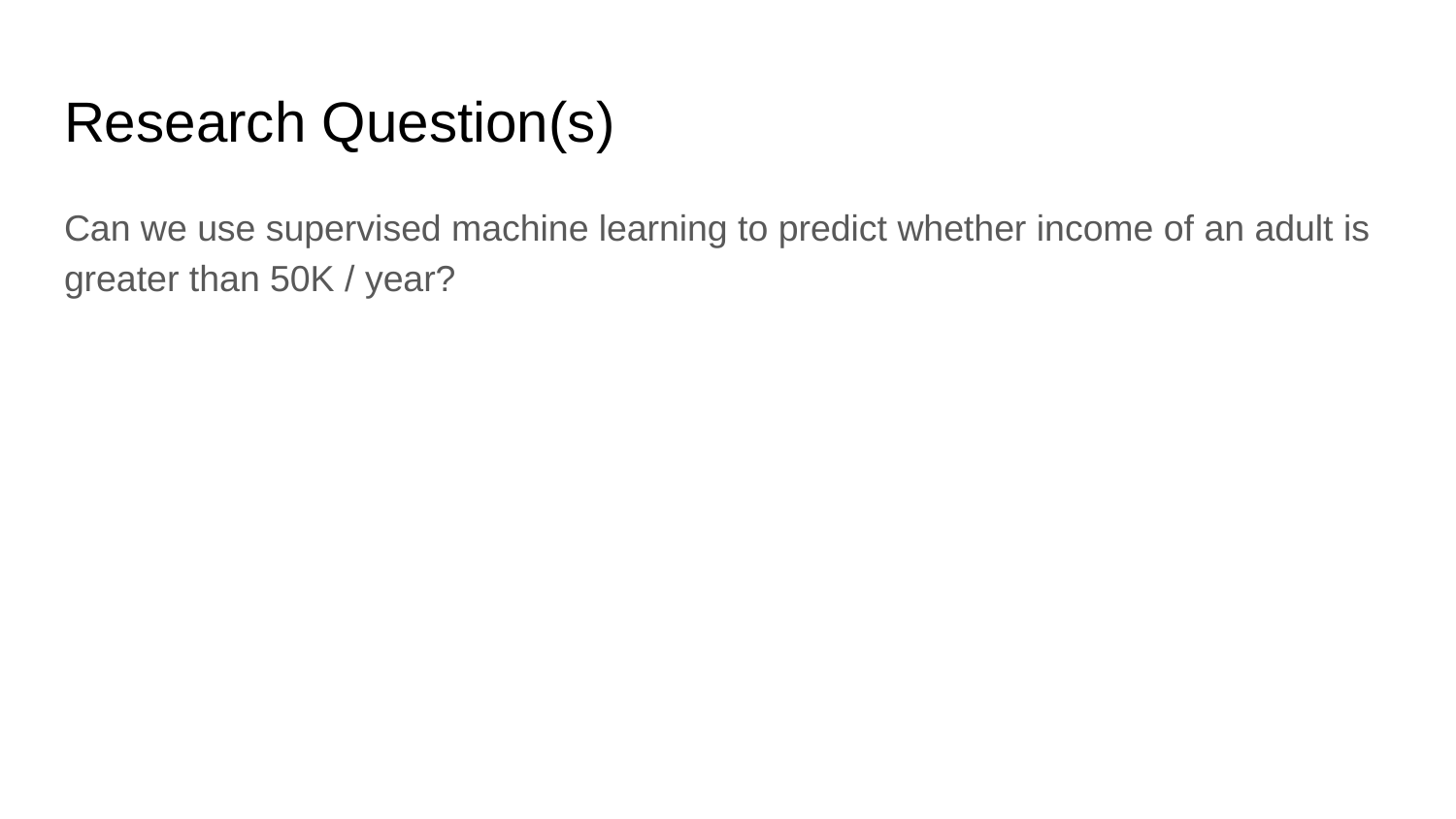

# Research Question(s)
Can we use supervised machine learning to predict whether income of an adult is greater than 50K / year?